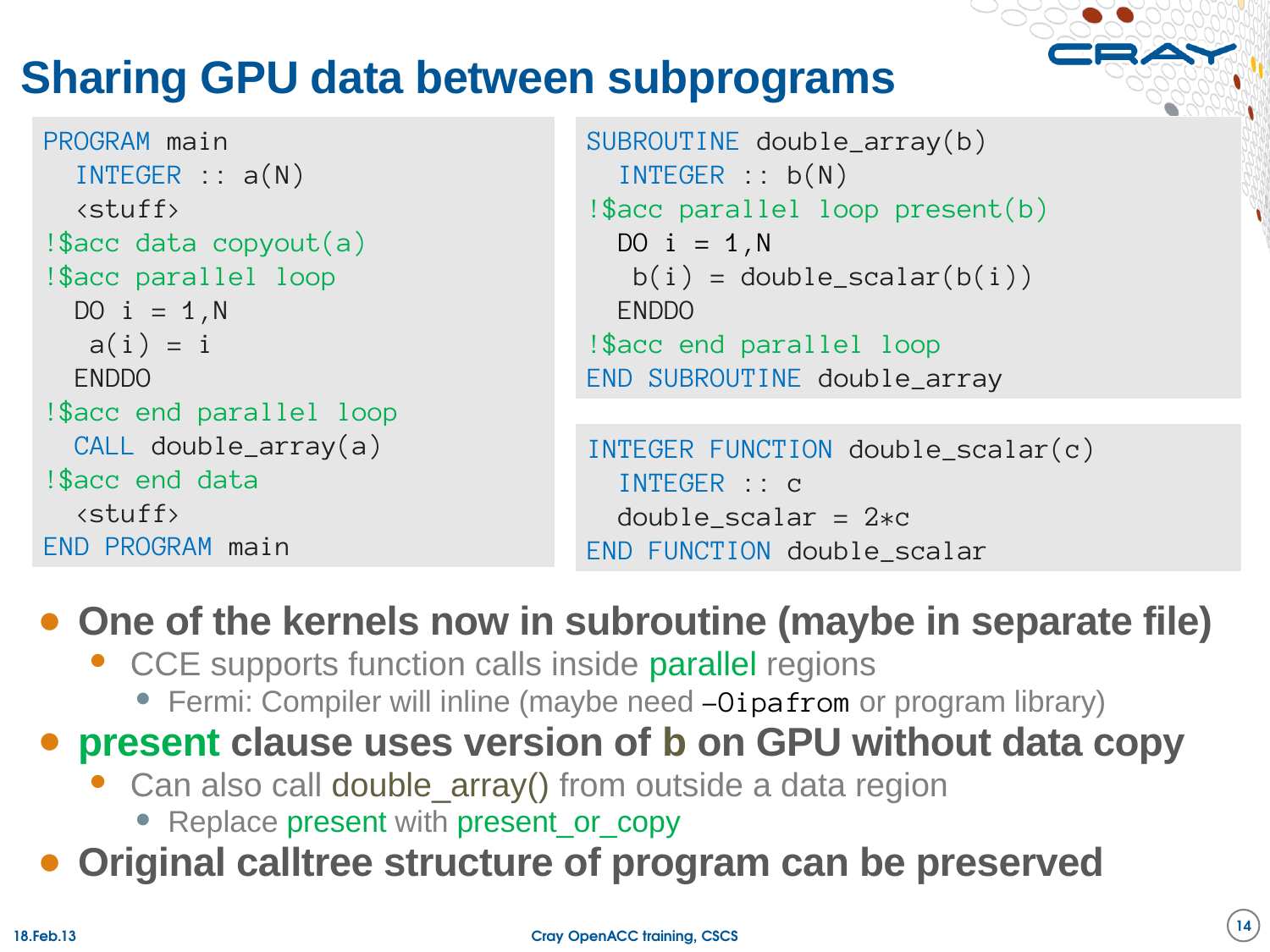

# Sharing GPU data between subprograms
PROGRAM main
  INTEGER :: a(N)
  <stuff>
!$acc data copyout(a)
!$acc parallel loop
  DO i = 1,N
   a(i) = i
  ENDDO
!$acc end parallel loop
  CALL double_array(a)
!$acc end data
  <stuff>
END PROGRAM main
SUBROUTINE double_array(b)
  INTEGER :: b(N)
!$acc parallel loop present(b)
  DO i = 1,N
   b(i) = double_scalar(b(i))
  ENDDO
!$acc end parallel loop
END SUBROUTINE double_array
INTEGER FUNCTION double_scalar(c)
  INTEGER :: c
  double_scalar = 2*c
END FUNCTION double_scalar
One of the kernels now in subroutine (maybe in separate file)
CCE supports function calls inside parallel regions
Fermi: Compiler will inline (maybe need -Oipafrom or program library)
present clause uses version of b on GPU without data copy
Can also call double_array() from outside a data region
Replace present with present_or_copy
Original calltree structure of program can be preserved
14
18.Feb.13
Cray OpenACC training, CSCS